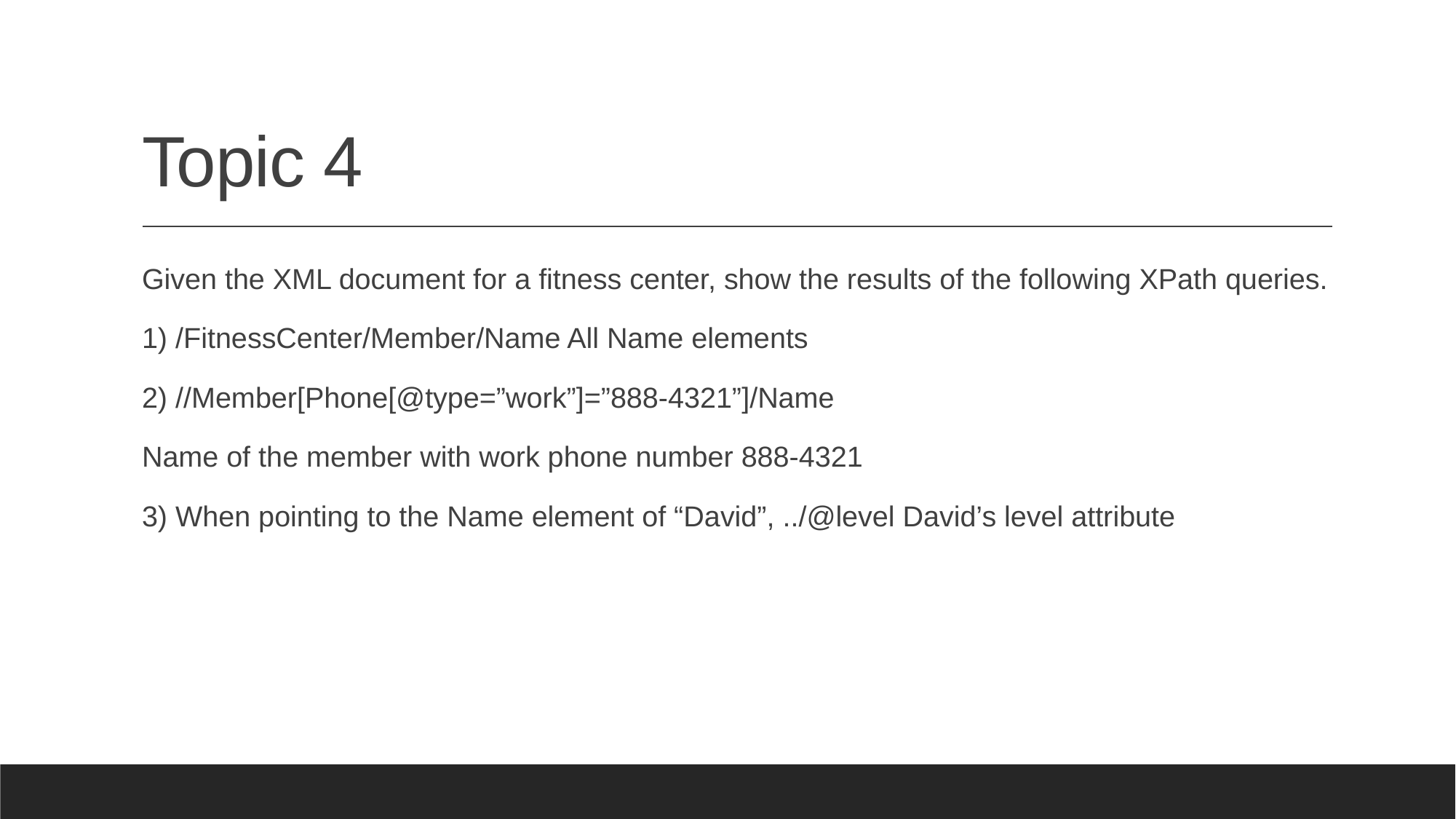

# Topic 4
Given the XML document for a fitness center, show the results of the following XPath queries.
1) /FitnessCenter/Member/Name All Name elements
2) //Member[Phone[@type=”work”]=”888-4321”]/Name
Name of the member with work phone number 888-4321
3) When pointing to the Name element of “David”, ../@level David’s level attribute